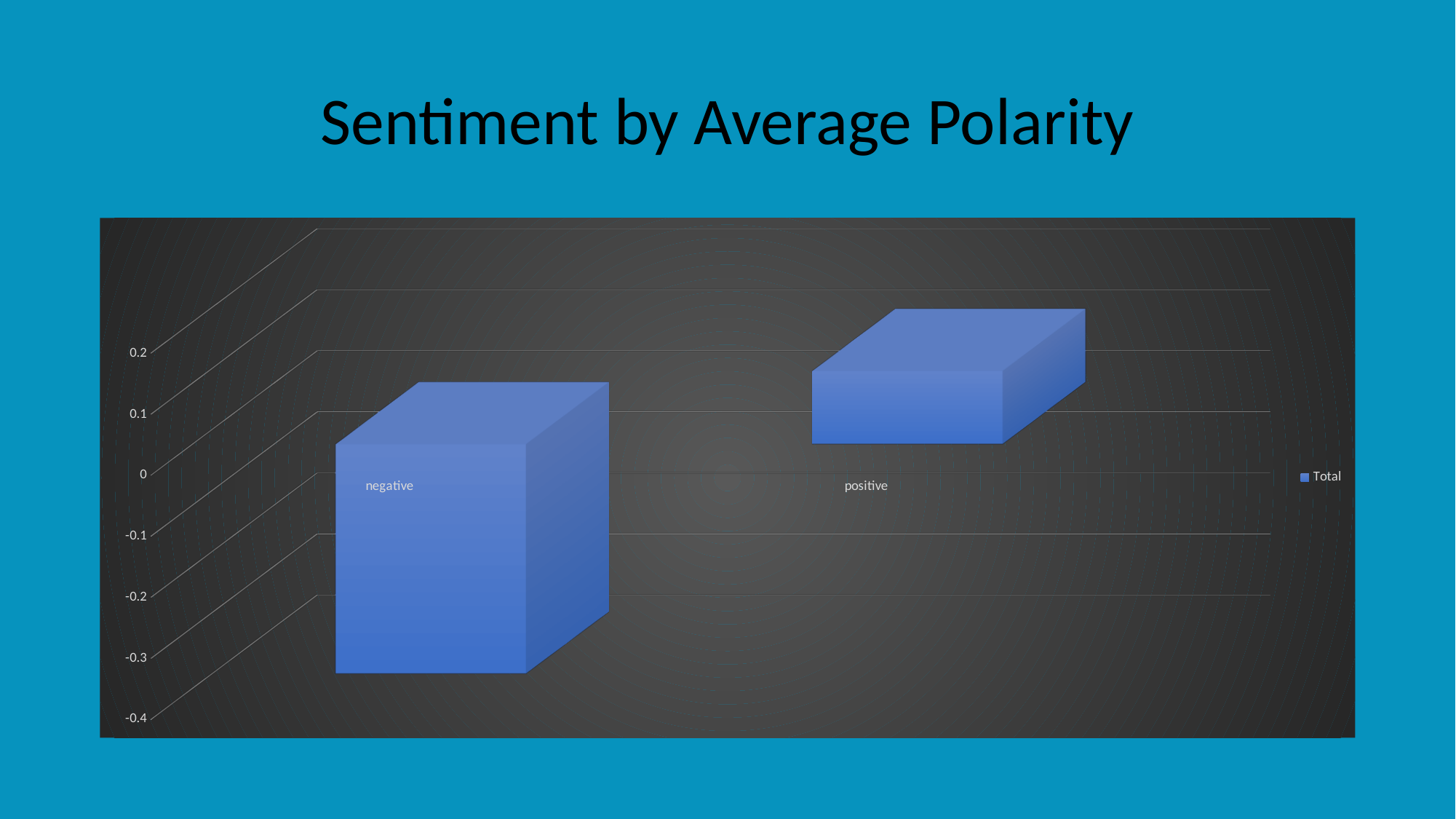

# Sentiment by Average Polarity

[unsupported chart]